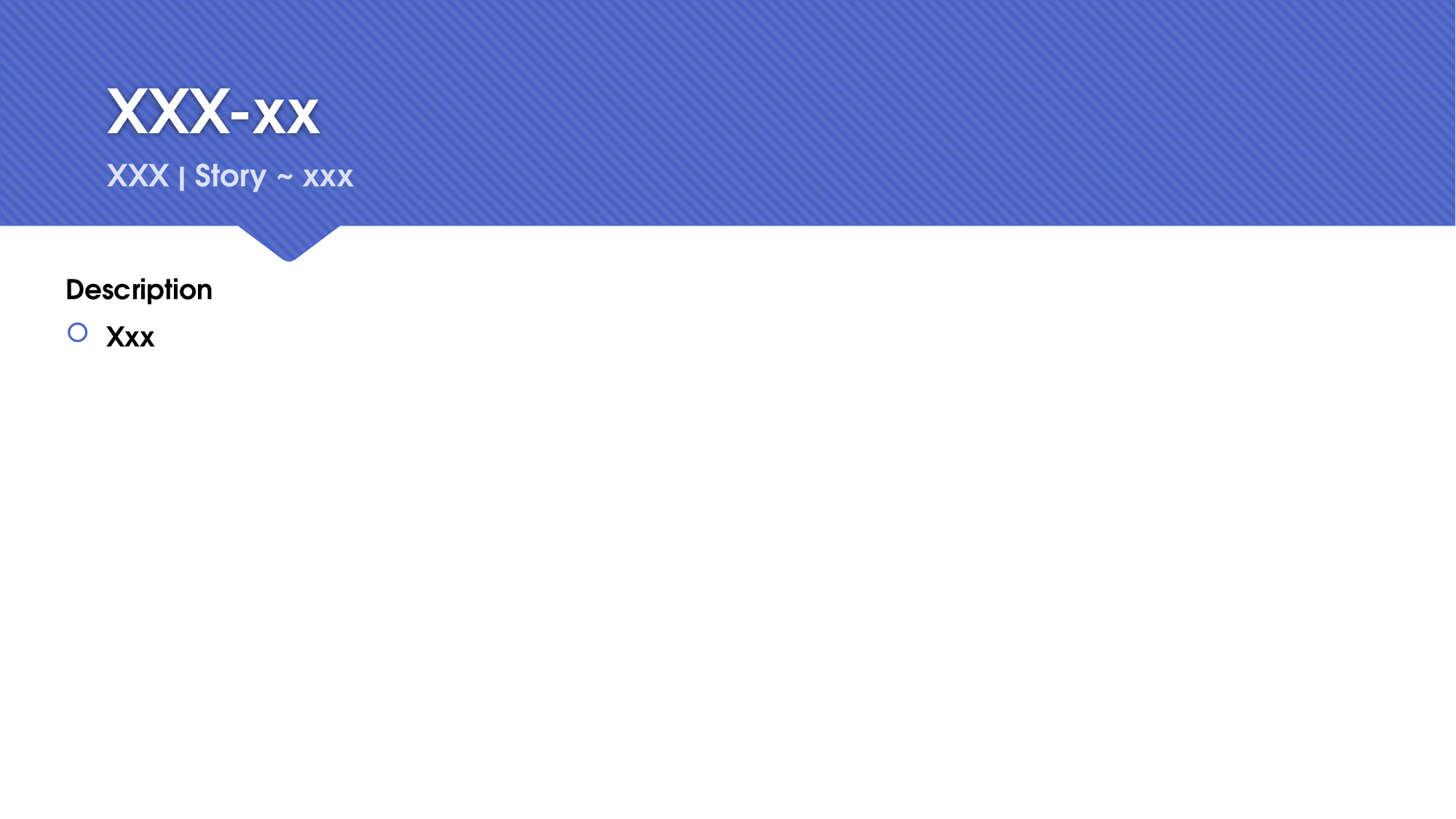

# XXX-xx
XXX | Story ~ xxx
Description
Xxx